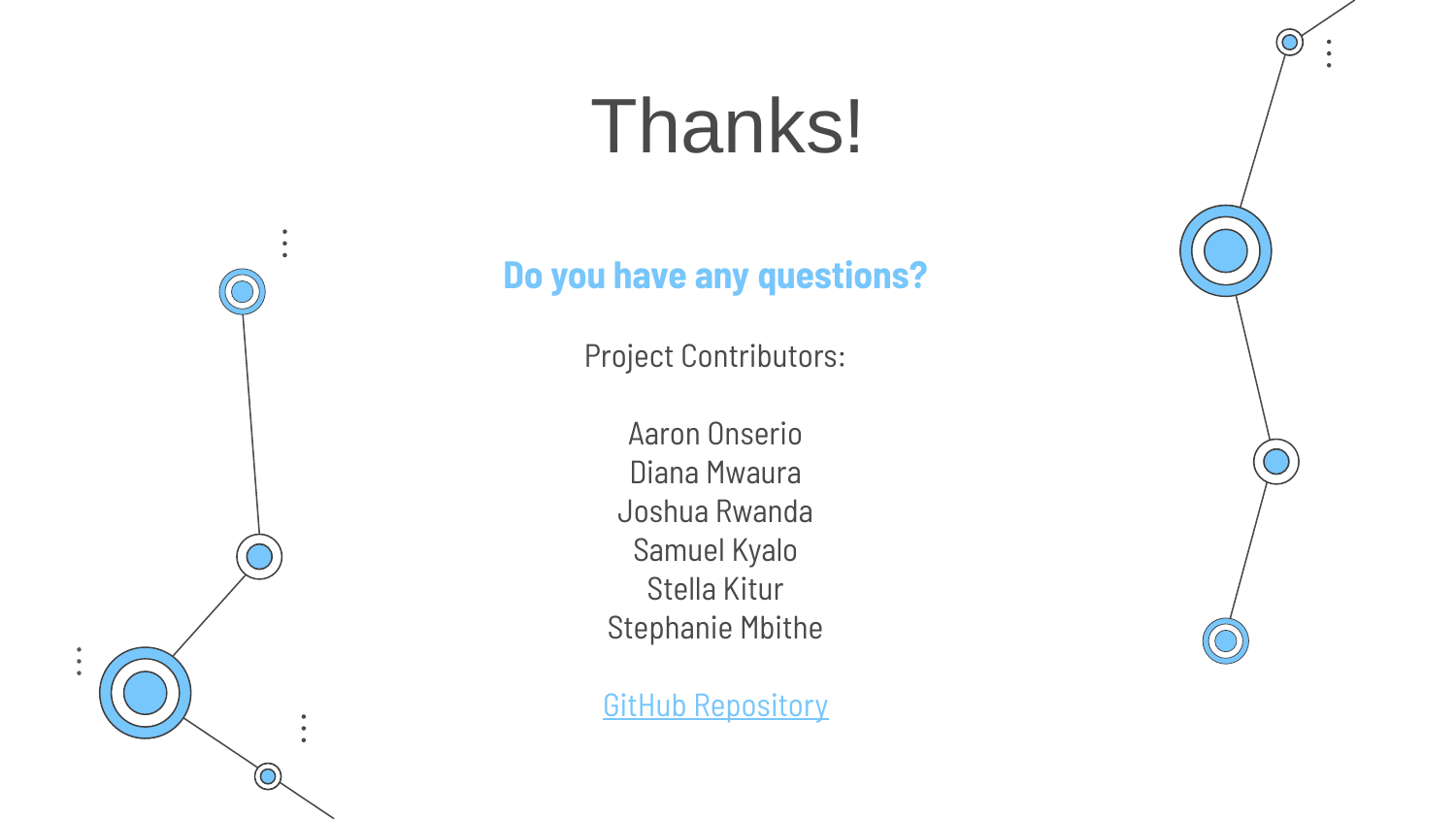

# Thanks!
Do you have any questions?

Project Contributors:
Aaron Onserio
Diana Mwaura
Joshua Rwanda
Samuel Kyalo
Stella Kitur
Stephanie Mbithe

GitHub Repository